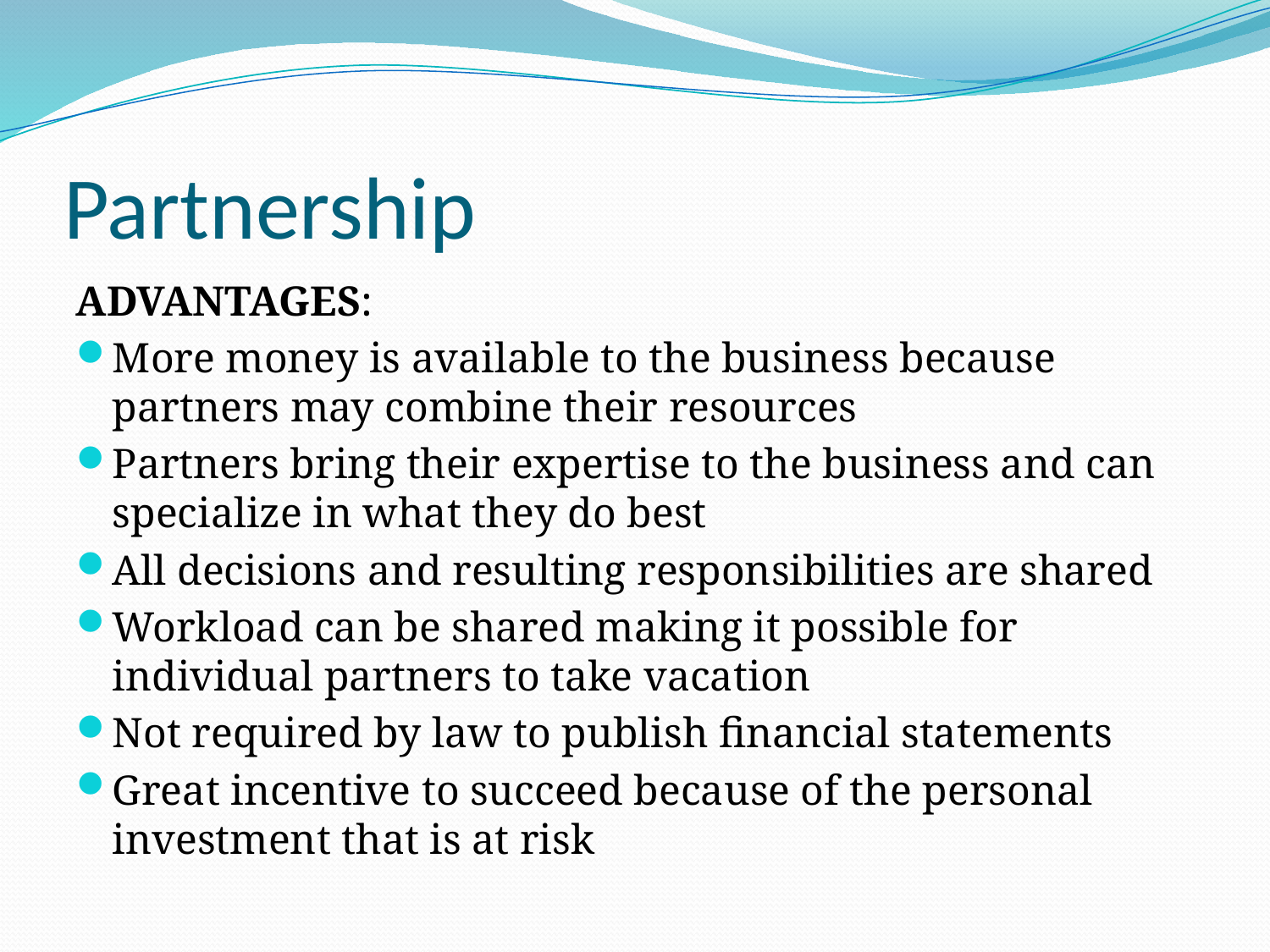

# Partnership
ADVANTAGES:
More money is available to the business because partners may combine their resources
Partners bring their expertise to the business and can specialize in what they do best
All decisions and resulting responsibilities are shared
Workload can be shared making it possible for individual partners to take vacation
Not required by law to publish financial statements
Great incentive to succeed because of the personal investment that is at risk